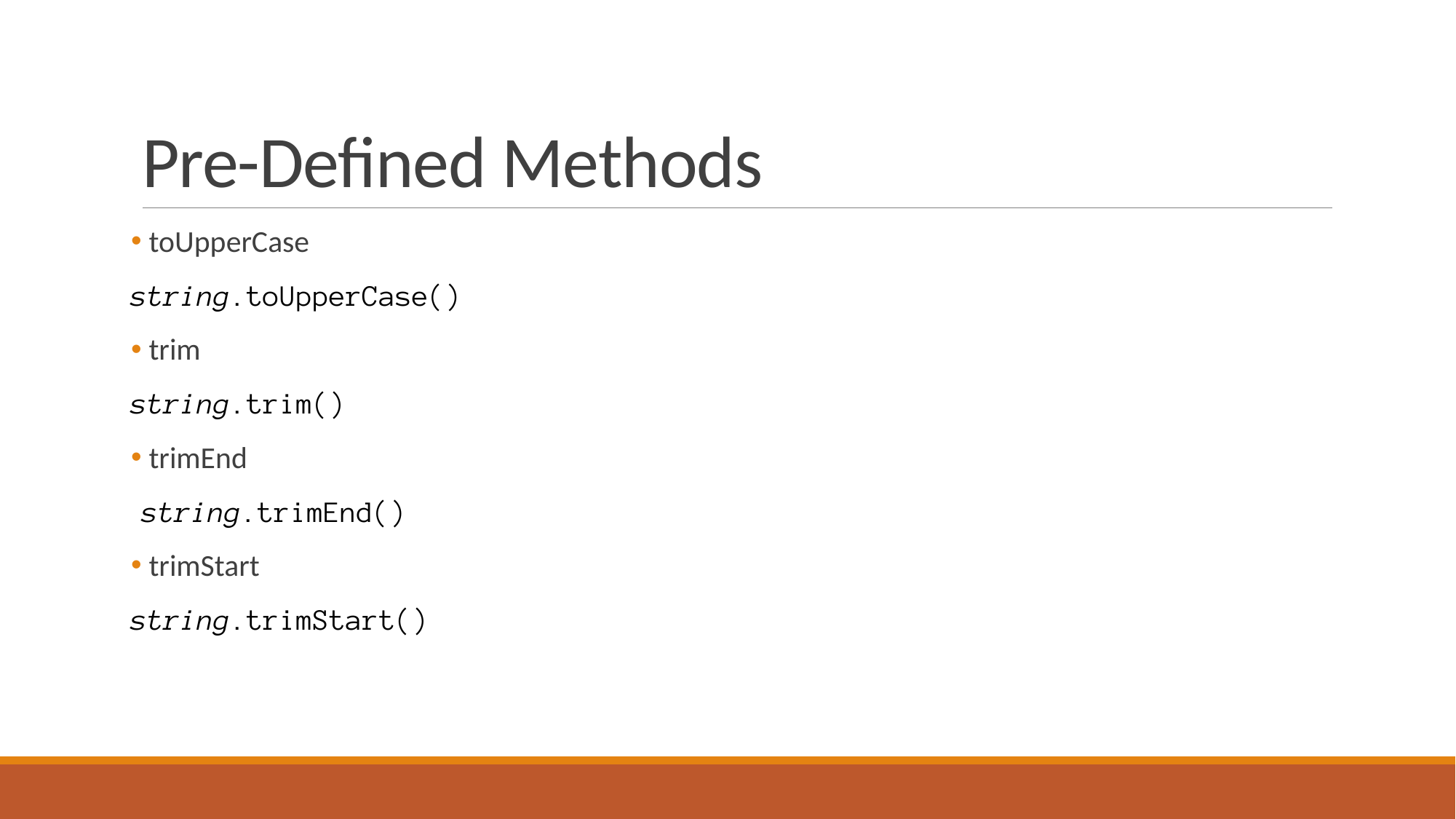

# Pre-Defined Methods
 toUpperCase
string.toUpperCase()
 trim
string.trim()
 trimEnd
string.trimEnd()
 trimStart
string.trimStart()